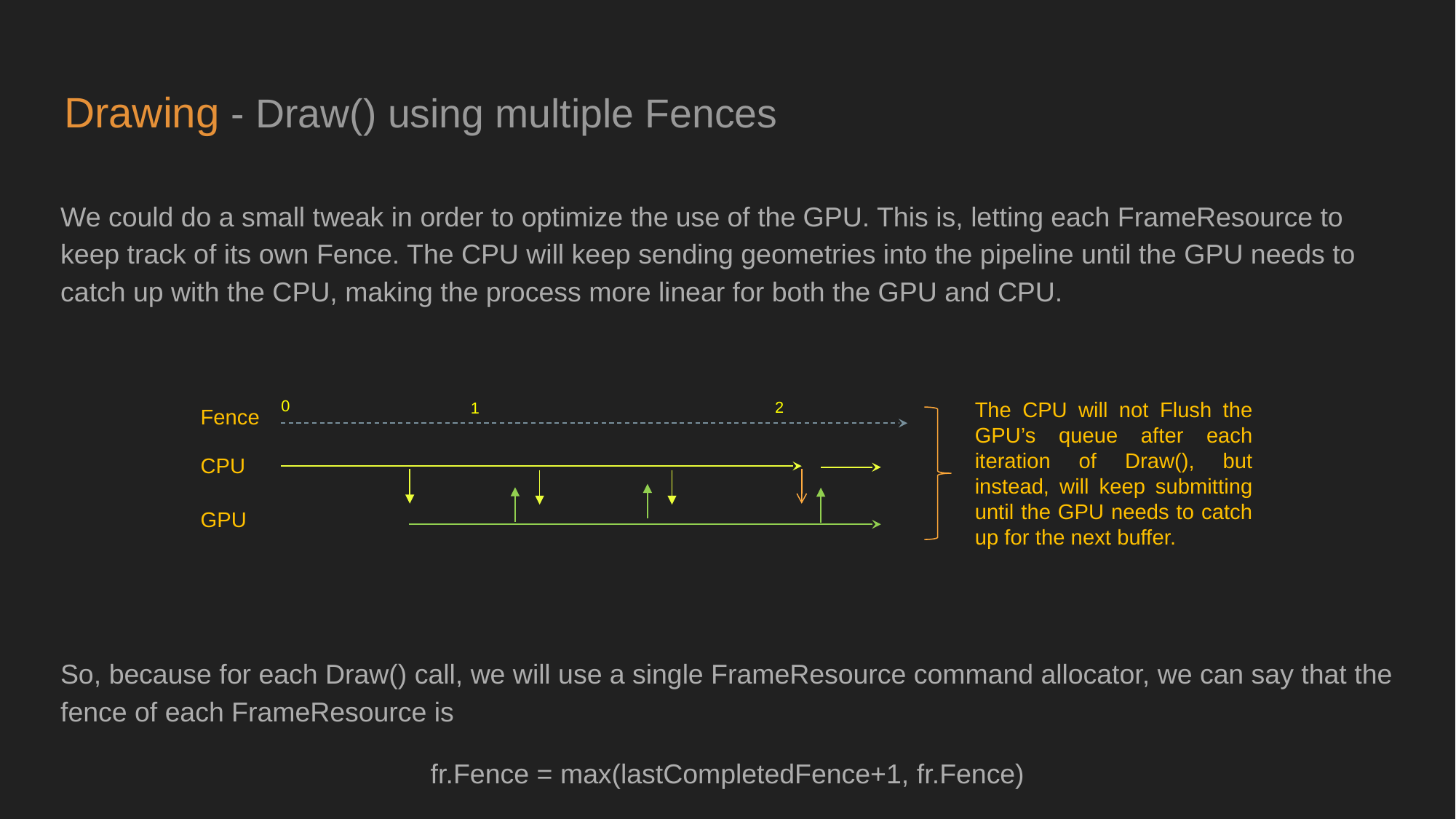

# Drawing - Draw() using multiple Fences
We could do a small tweak in order to optimize the use of the GPU. This is, letting each FrameResource to keep track of its own Fence. The CPU will keep sending geometries into the pipeline until the GPU needs to catch up with the CPU, making the process more linear for both the GPU and CPU.
0
The CPU will not Flush the GPU’s queue after each iteration of Draw(), but instead, will keep submitting until the GPU needs to catch up for the next buffer.
2
1
Fence

CPU
GPU
So, because for each Draw() call, we will use a single FrameResource command allocator, we can say that the fence of each FrameResource is
fr.Fence = max(lastCompletedFence+1, fr.Fence)